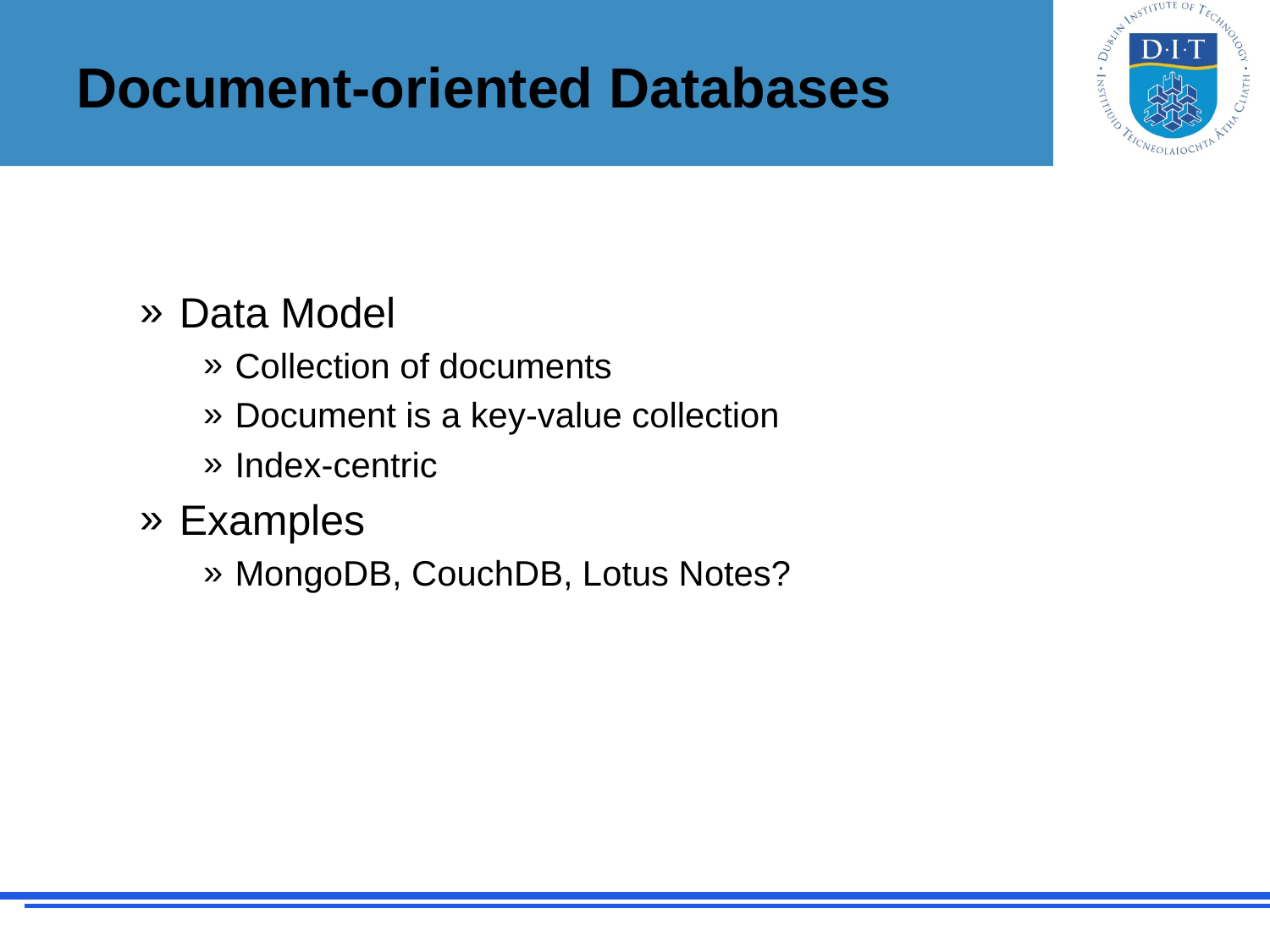

# Document-oriented Databases

Data Model
Collection of documents
Document is a key-value collection
Index-centric
Examples
MongoDB, CouchDB, Lotus Notes?